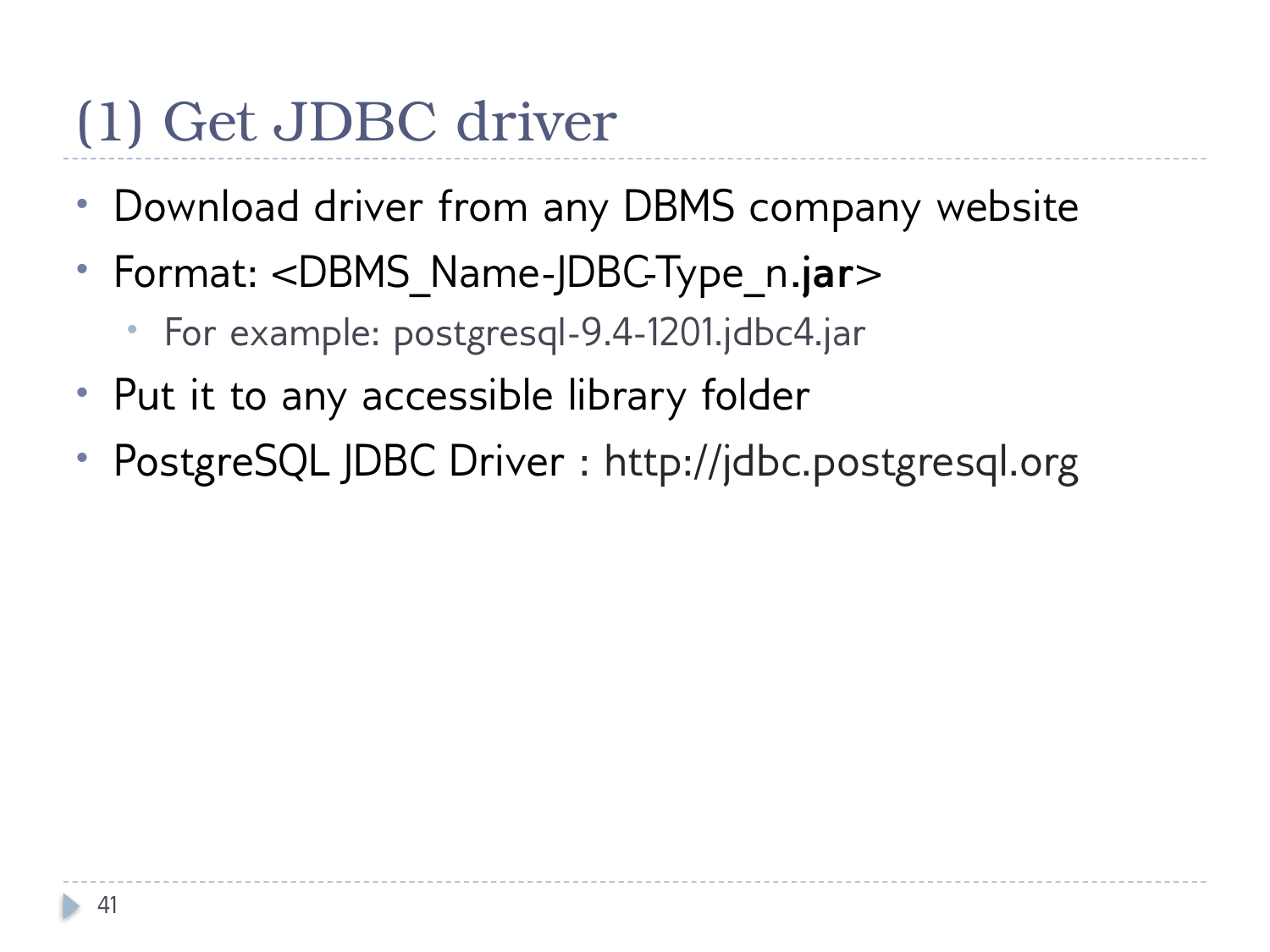

# (1) Get JDBC driver
Download driver from any DBMS company website
Format: <DBMS_Name-JDBC-Type_n.jar>
For example: postgresql-9.4-1201.jdbc4.jar
Put it to any accessible library folder
PostgreSQL JDBC Driver : http://jdbc.postgresql.org
41